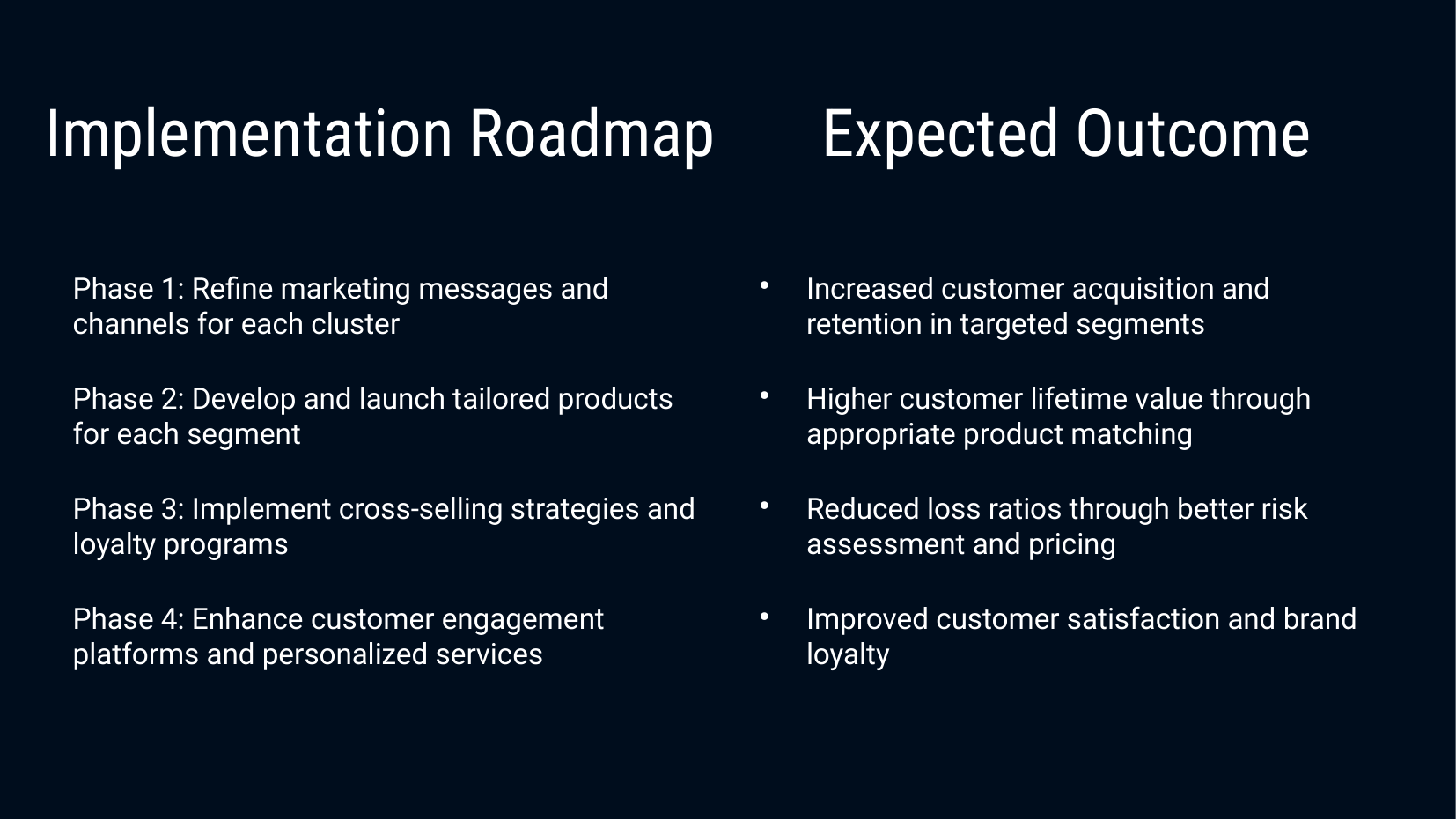

# Implementation Roadmap       Expected Outcome
Phase 1: Refine marketing messages and channels for each cluster
Phase 2: Develop and launch tailored products for each segment
Phase 3: Implement cross-selling strategies and loyalty programs
Phase 4: Enhance customer engagement platforms and personalized services

Increased customer acquisition and retention in targeted segments
Higher customer lifetime value through appropriate product matching
Reduced loss ratios through better risk assessment and pricing
Improved customer satisfaction and brand loyalty